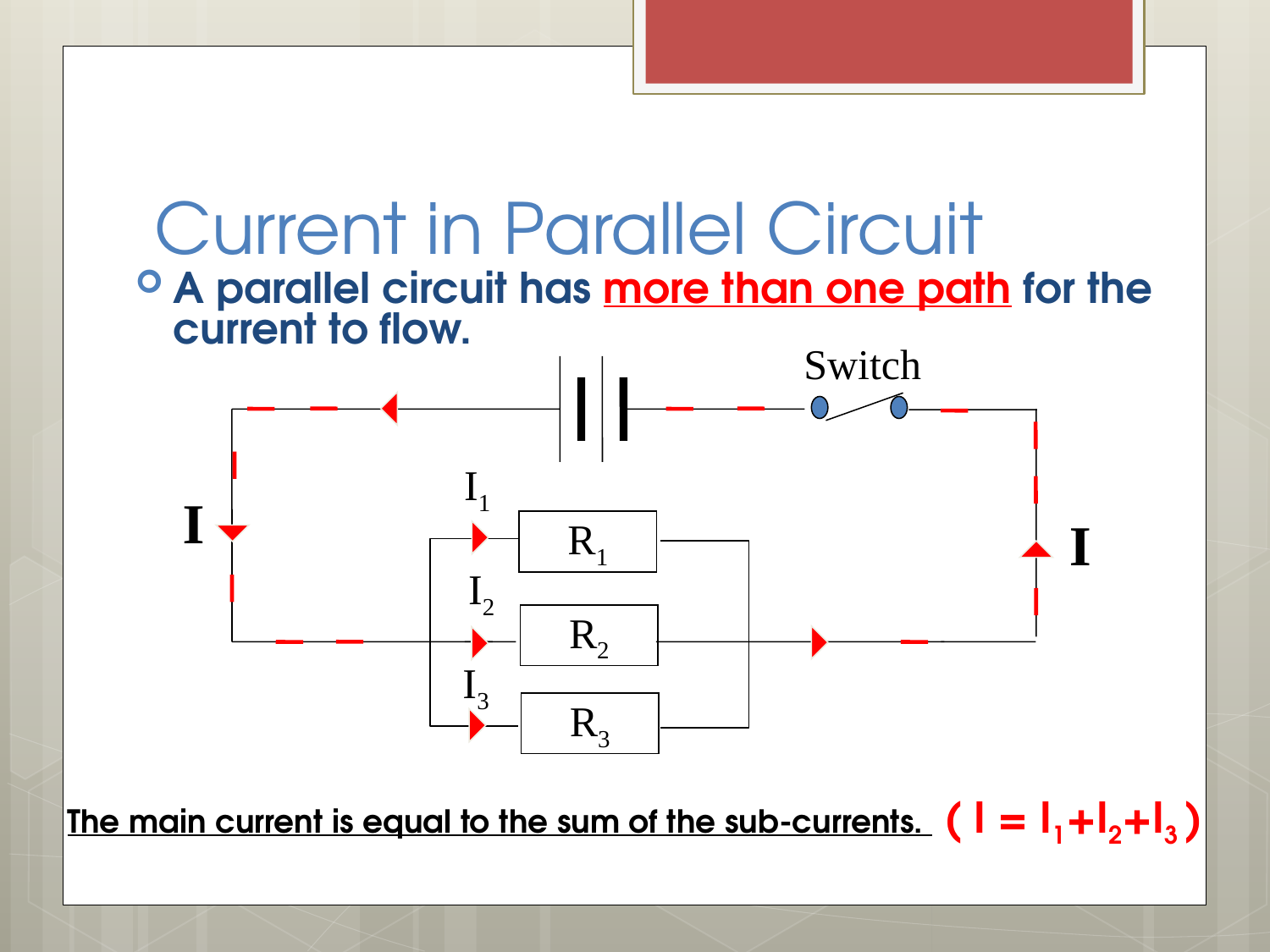

# Current in Parallel Circuit
A parallel circuit has more than one path for the current to flow.
Switch

I1

I

I
R1

I2

R2

I3
R3

The main current is equal to the sum of the sub-currents.  ( I = I1+I2+I3 )